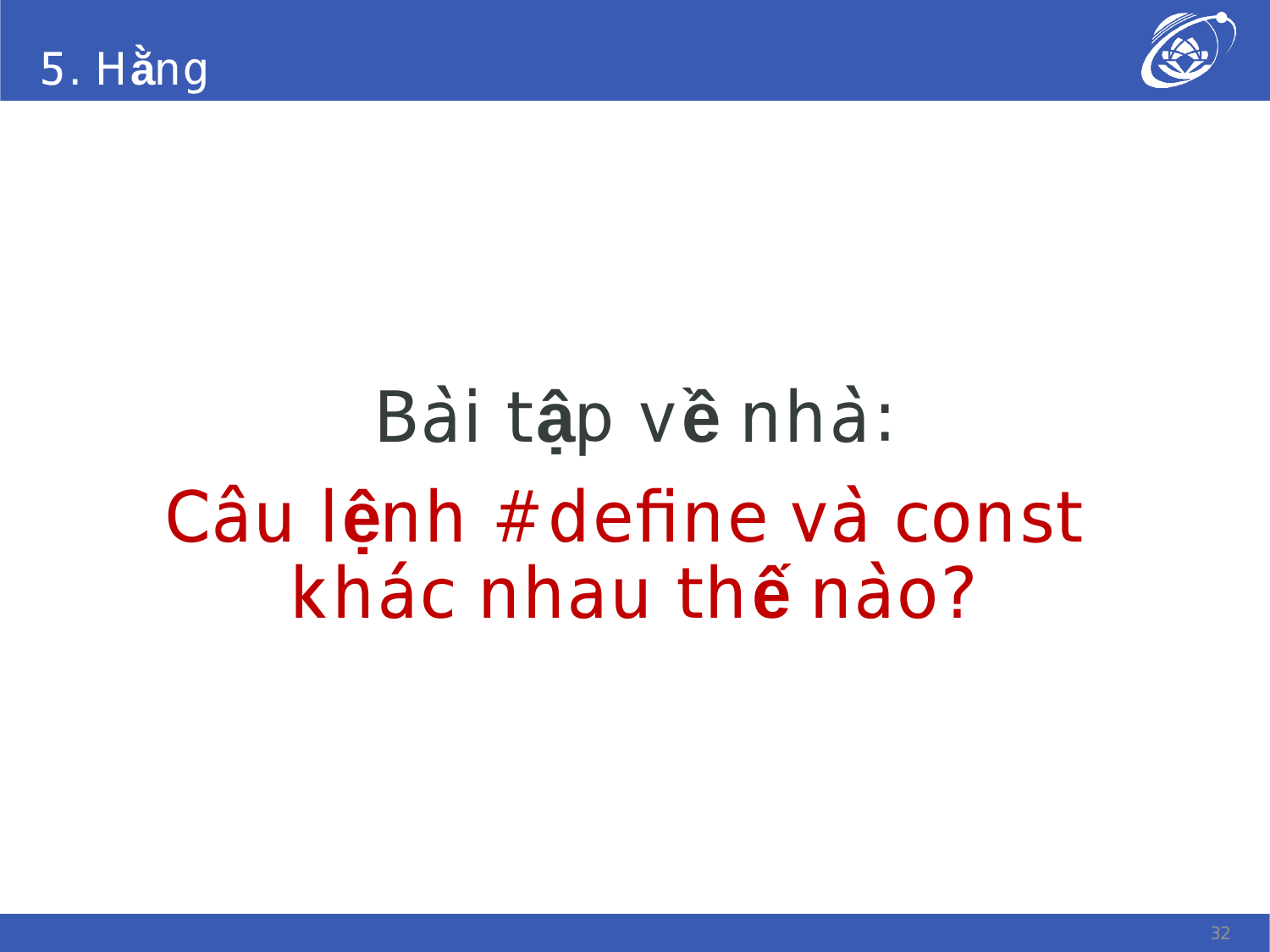

# 5. Hằng
Bài tập về nhà:
Câu lệnh #define và const
khác nhau thế nào?
32